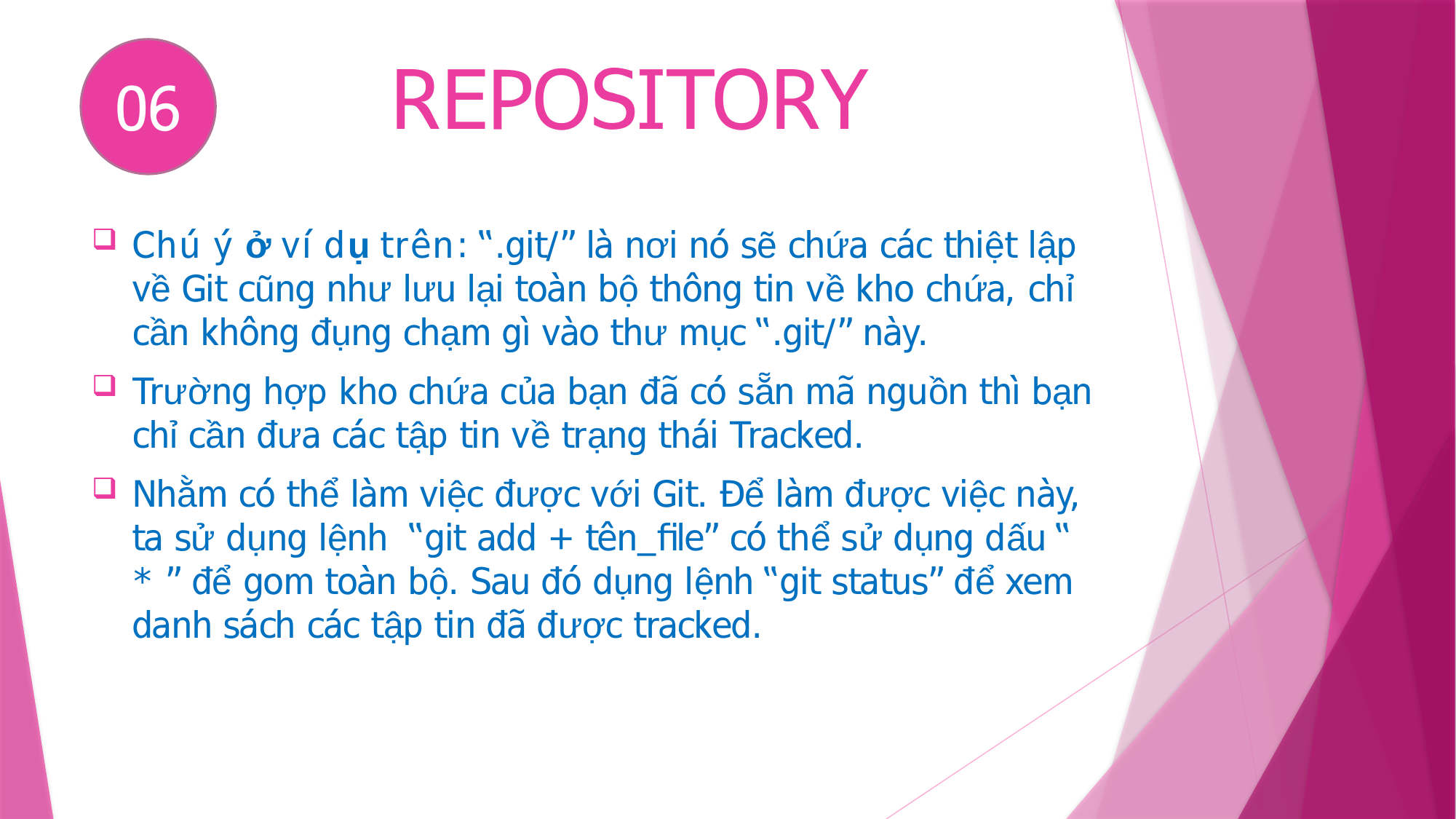

06
# REPOSITORY
Chú ý ở ví dụ trên: “.git/” là nơi nó sẽ chứa các thiệt lập về Git cũng như lưu lại toàn bộ thông tin về kho chứa, chỉ cần không đụng chạm gì vào thư mục “.git/” này.
Trường hợp kho chứa của bạn đã có sẵn mã nguồn thì bạn chỉ cần đưa các tập tin về trạng thái Tracked.
Nhằm có thể làm việc được với Git. Để làm được việc này, ta sử dụng lệnh  “git add + tên_file” có thể sử dụng dấu “ * ” để gom toàn bộ. Sau đó dụng lệnh “git status” để xem danh sách các tập tin đã được tracked.